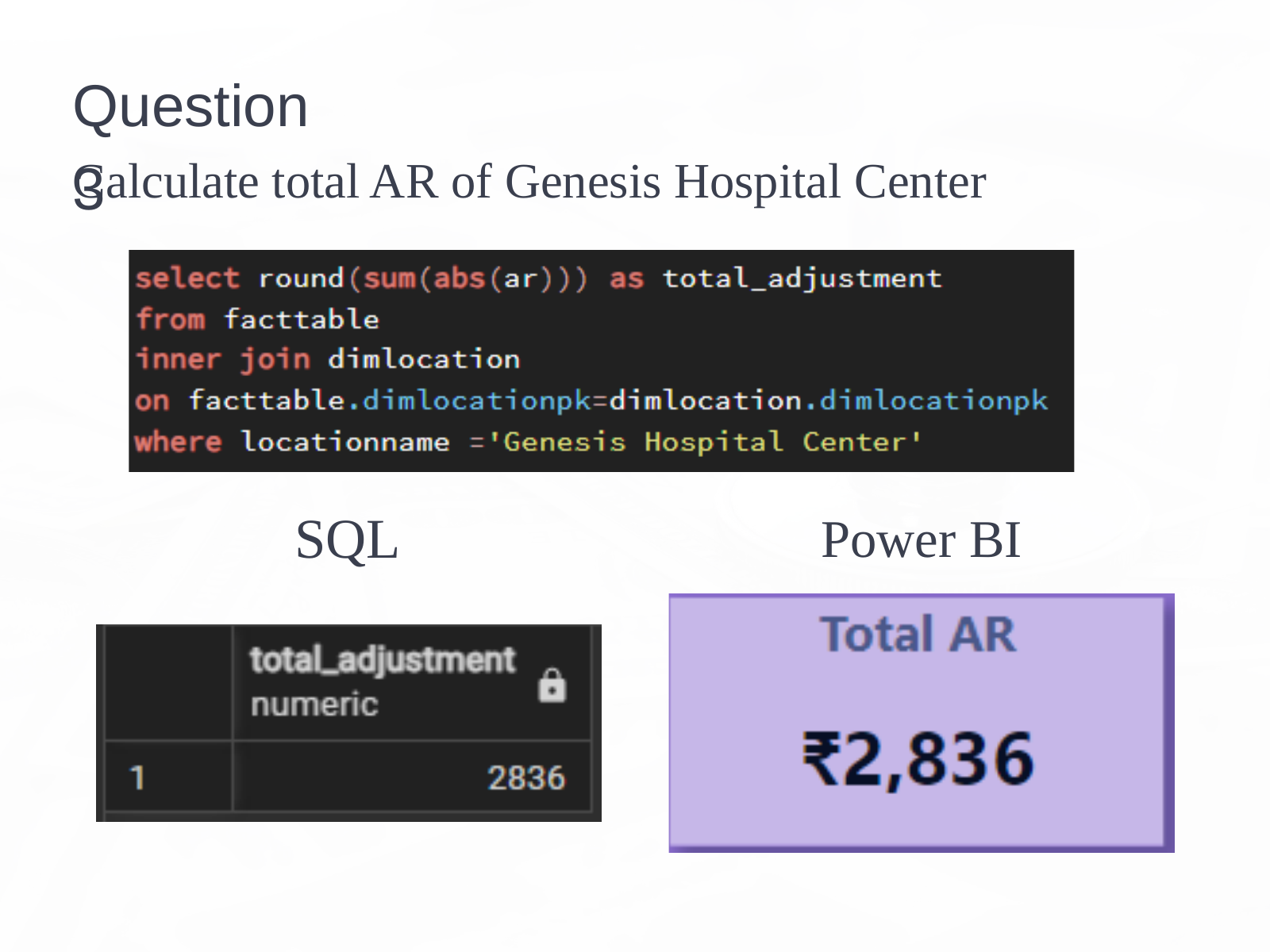

Question 3

Calculate total AR of Genesis Hospital Center

SQL
Power BI